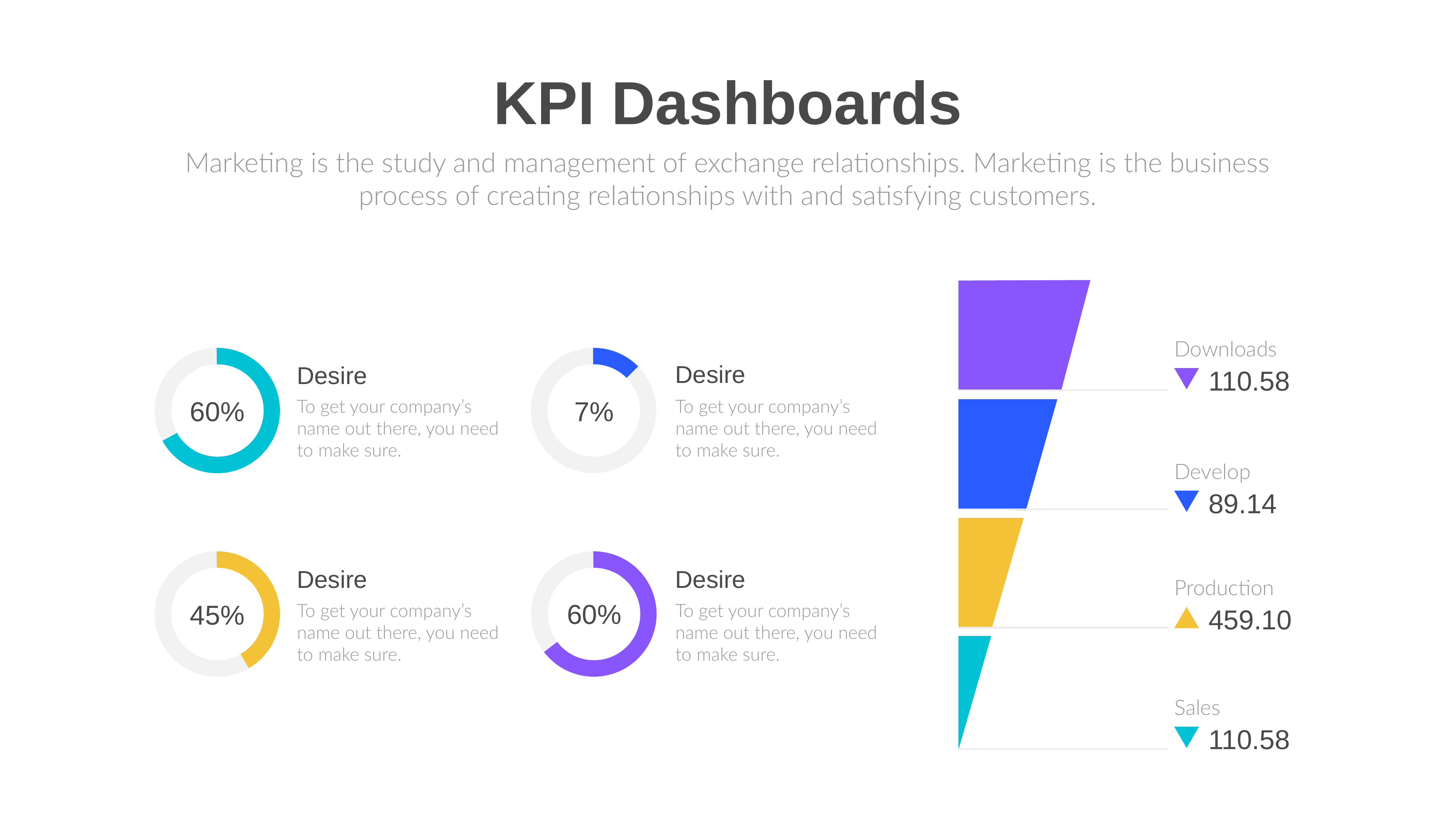

KPI Dashboards
Marketing is the study and management of exchange relationships. Marketing is the business process of creating relationships with and satisfying customers.

Downloads
110.58

Desire
Desire
60%
7%
To get your company’s name out there, you need to make sure.
To get your company’s name out there, you need to make sure.
Develop
89.14

Desire
Desire
Production
459.10

60%
45%
To get your company’s name out there, you need to make sure.
To get your company’s name out there, you need to make sure.
Sales
110.58